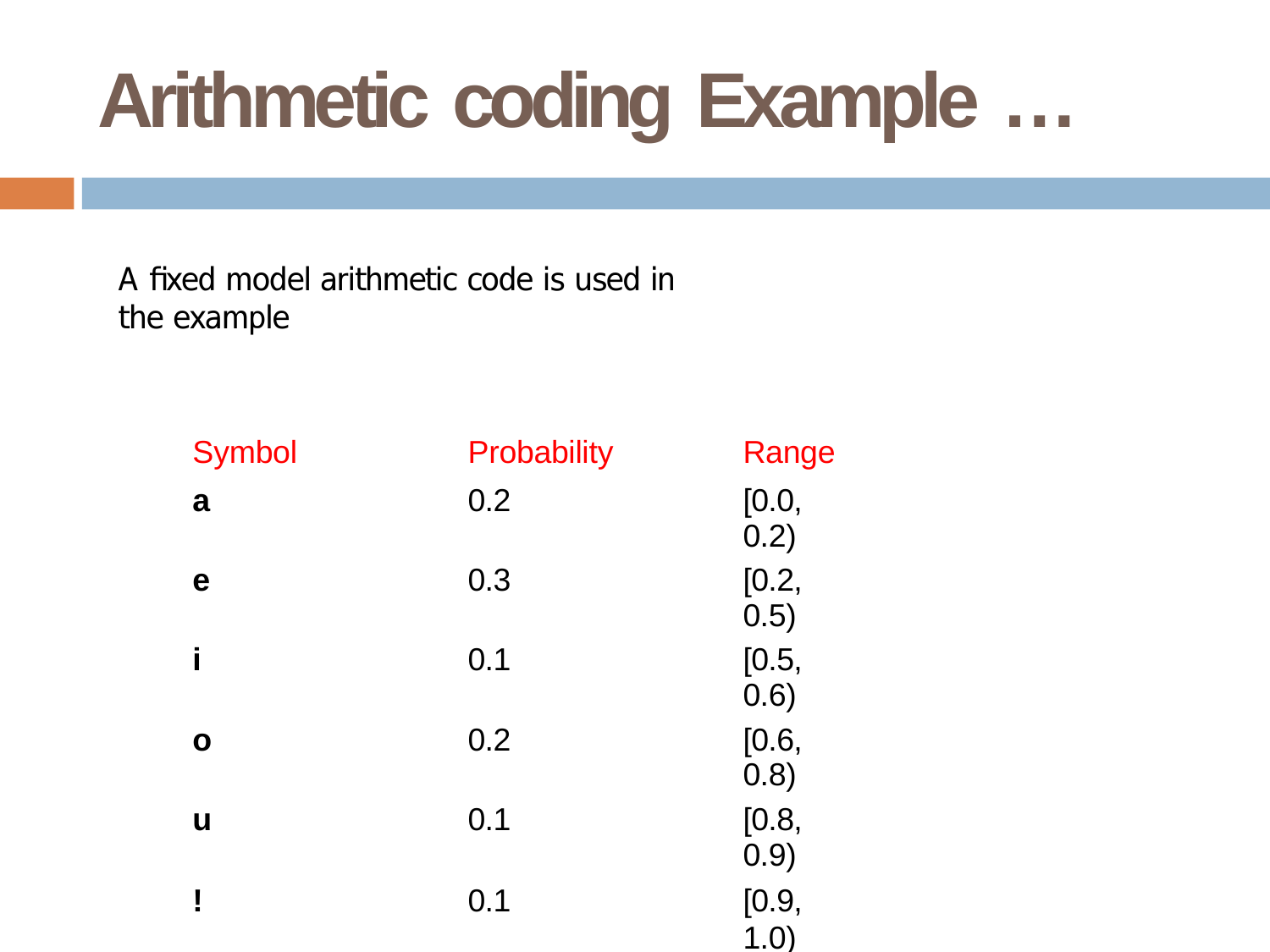

# Arithmetic coding Example …
A fixed model arithmetic code is used in the example
| Symbol | Probability | Range |
| --- | --- | --- |
| a | 0.2 | [0.0, 0.2) |
| e | 0.3 | [0.2, 0.5) |
| i | 0.1 | [0.5, 0.6) |
| o | 0.2 | [0.6, 0.8) |
| u | 0.1 | [0.8, 0.9) |
| ! | 0.1 | [0.9, 1.0) |